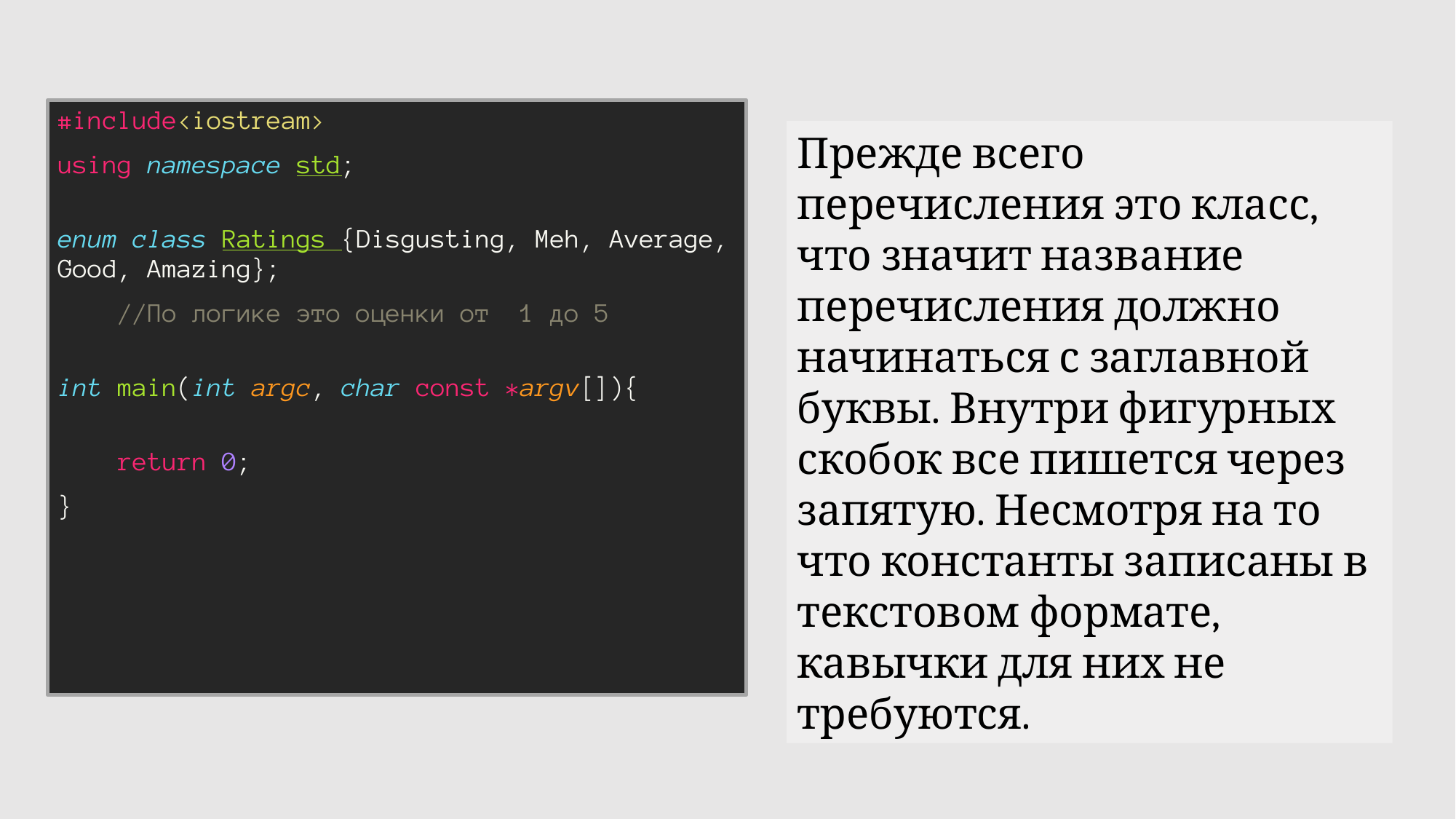

#include<iostream>
using namespace std;
enum class Ratings {Disgusting, Meh, Average, Good, Amazing};
    //По логике это оценки от  1 до 5
int main(int argc, char const *argv[]){
    return 0;
}

Прежде всего перечисления это класс, что значит название перечисления должно начинаться с заглавной буквы. Внутри фигурных скобок все пишется через запятую. Несмотря на то что константы записаны в текстовом формате, кавычки для них не требуются.